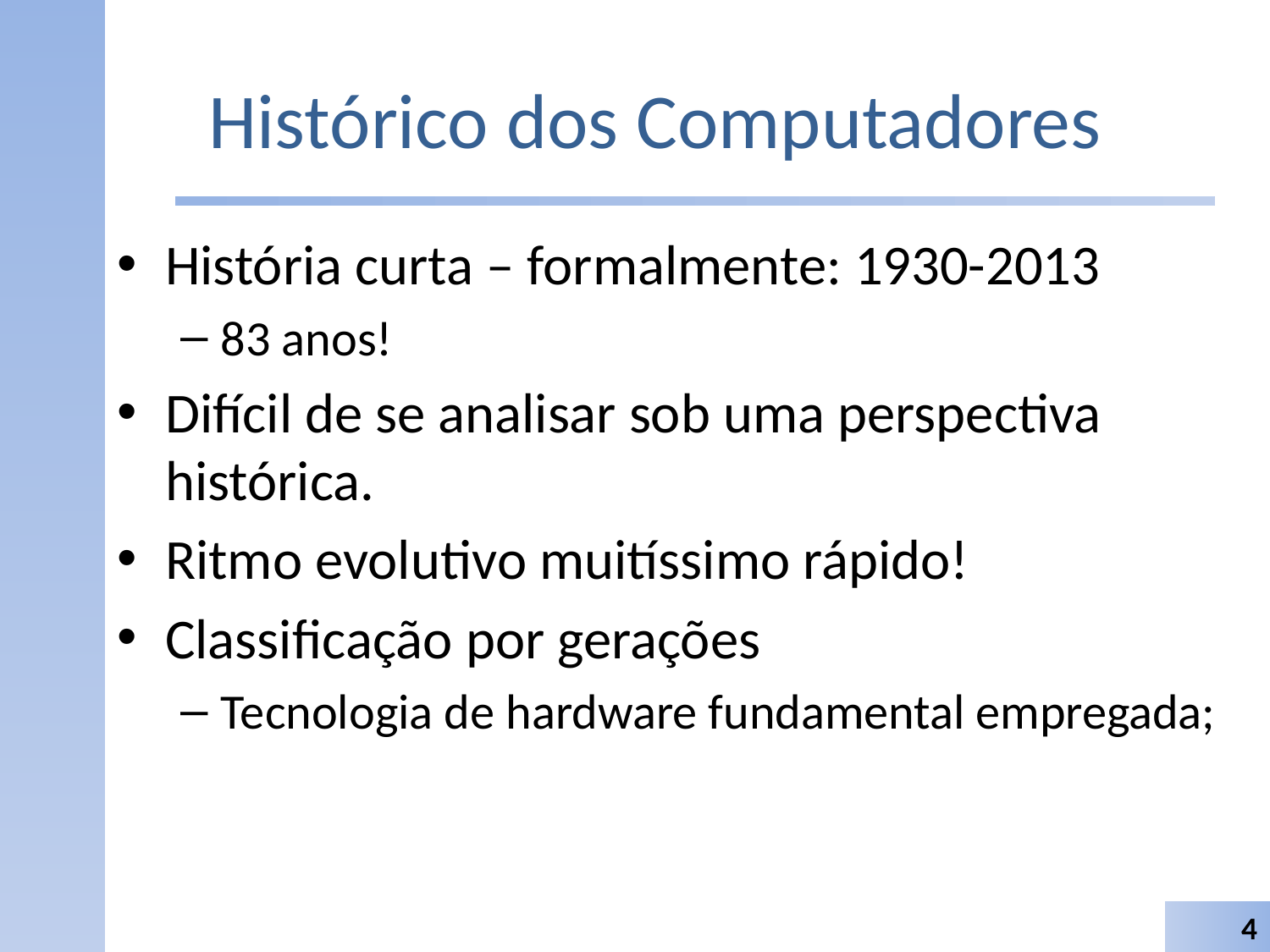

# Histórico dos Computadores
História curta – formalmente: 1930-2013
83 anos!
Difícil de se analisar sob uma perspectiva histórica.
Ritmo evolutivo muitíssimo rápido!
Classificação por gerações
Tecnologia de hardware fundamental empregada;

4